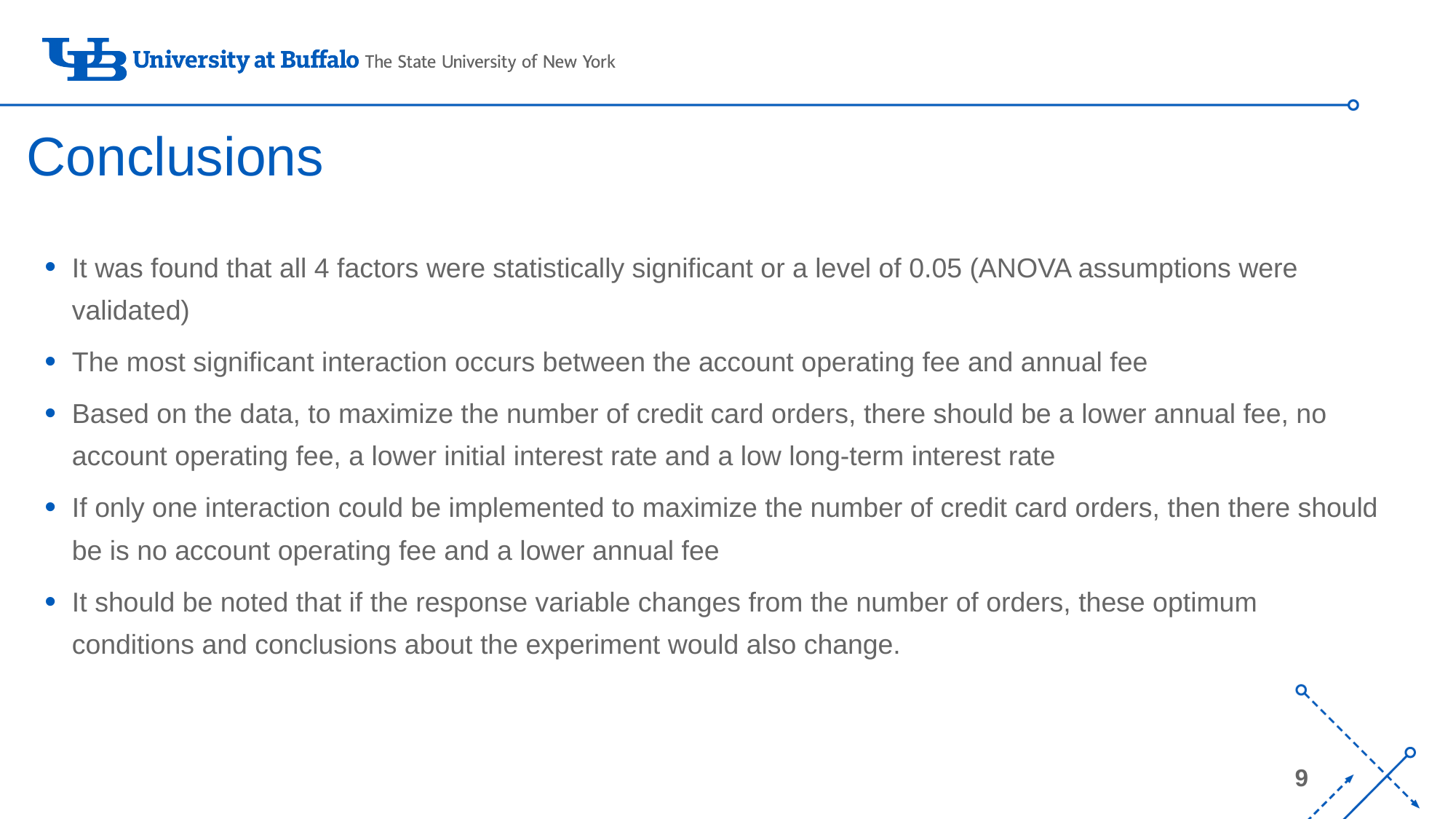

# Conclusions

It was found that all 4 factors were statistically significant or a level of 0.05 (ANOVA assumptions were validated)
The most significant interaction occurs between the account operating fee and annual fee
Based on the data, to maximize the number of credit card orders, there should be a lower annual fee, no account operating fee, a lower initial interest rate and a low long-term interest rate
If only one interaction could be implemented to maximize the number of credit card orders, then there should be is no account operating fee and a lower annual fee
It should be noted that if the response variable changes from the number of orders, these optimum conditions and conclusions about the experiment would also change.